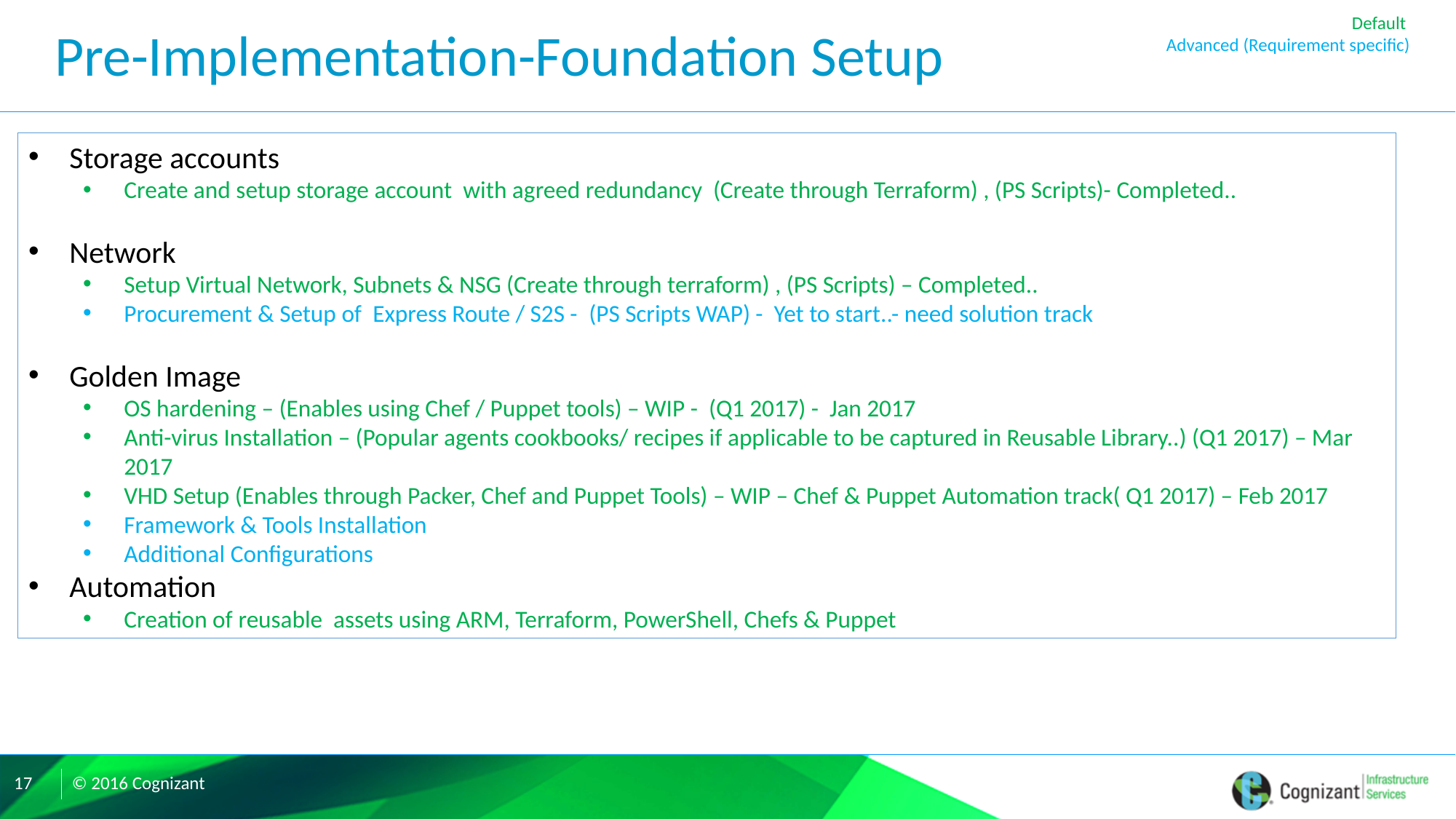

Default
Advanced (Requirement specific)
# Pre-Implementation-Foundation Setup
Storage accounts
Create and setup storage account  with agreed redundancy  (Create through Terraform) , (PS Scripts)- Completed..

Network
Setup Virtual Network, Subnets & NSG (Create through terraform) , (PS Scripts) – Completed..
Procurement & Setup of  Express Route / S2S -  (PS Scripts WAP) -  Yet to start..- need solution track

Golden Image
OS hardening – (Enables using Chef / Puppet tools) – WIP -  (Q1 2017) -  Jan 2017
Anti-virus Installation – (Popular agents cookbooks/ recipes if applicable to be captured in Reusable Library..) (Q1 2017) – Mar 2017
VHD Setup (Enables through Packer, Chef and Puppet Tools) – WIP – Chef & Puppet Automation track( Q1 2017) – Feb 2017
Framework & Tools Installation
Additional Configurations
Automation
Creation of reusable  assets using ARM, Terraform, PowerShell, Chefs & Puppet